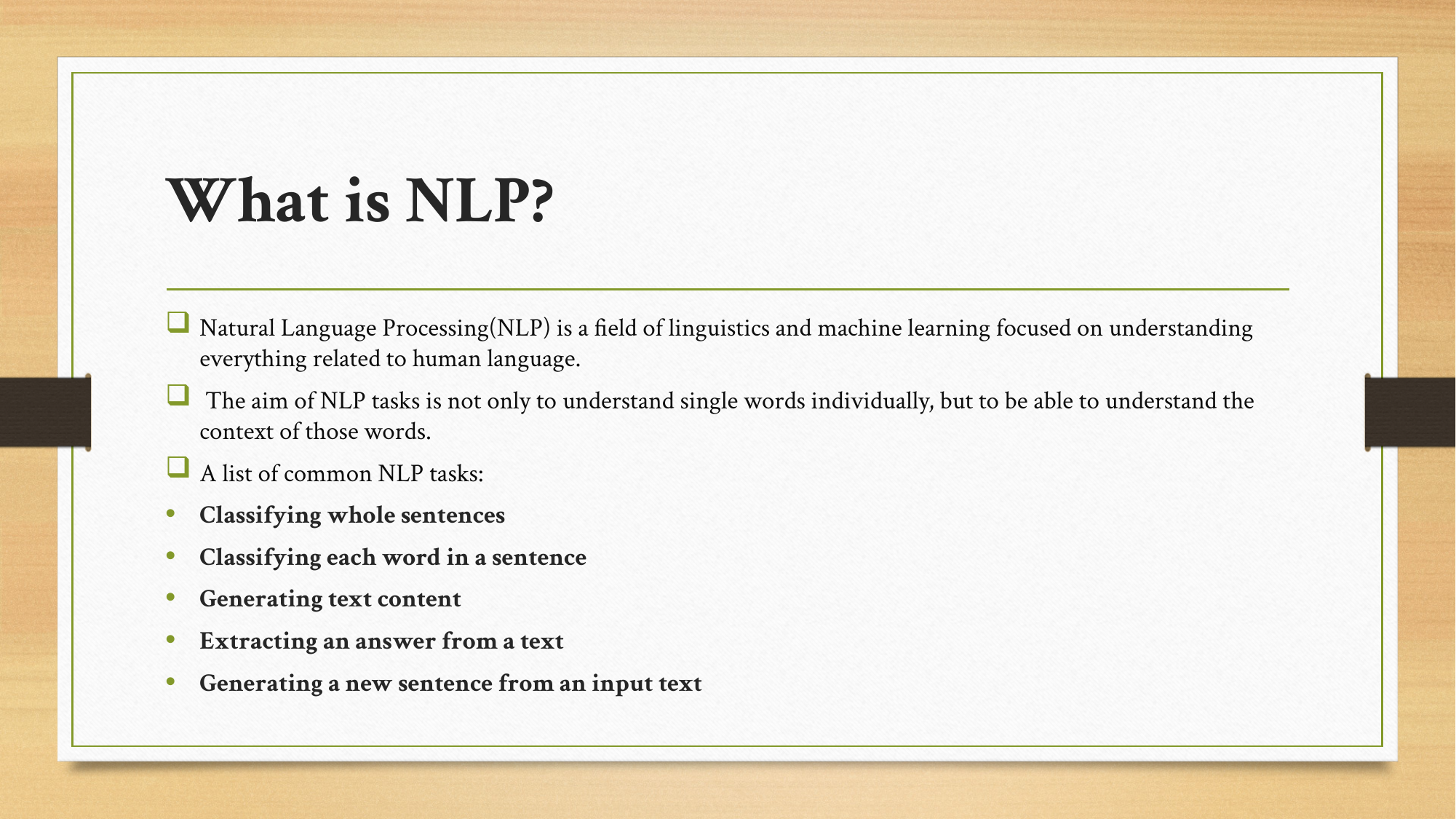

# What is NLP?
Natural Language Processing(NLP) is a field of linguistics and machine learning focused on understanding everything related to human language.
 The aim of NLP tasks is not only to understand single words individually, but to be able to understand the context of those words.
A list of common NLP tasks:
Classifying whole sentences
Classifying each word in a sentence
Generating text content
Extracting an answer from a text
Generating a new sentence from an input text